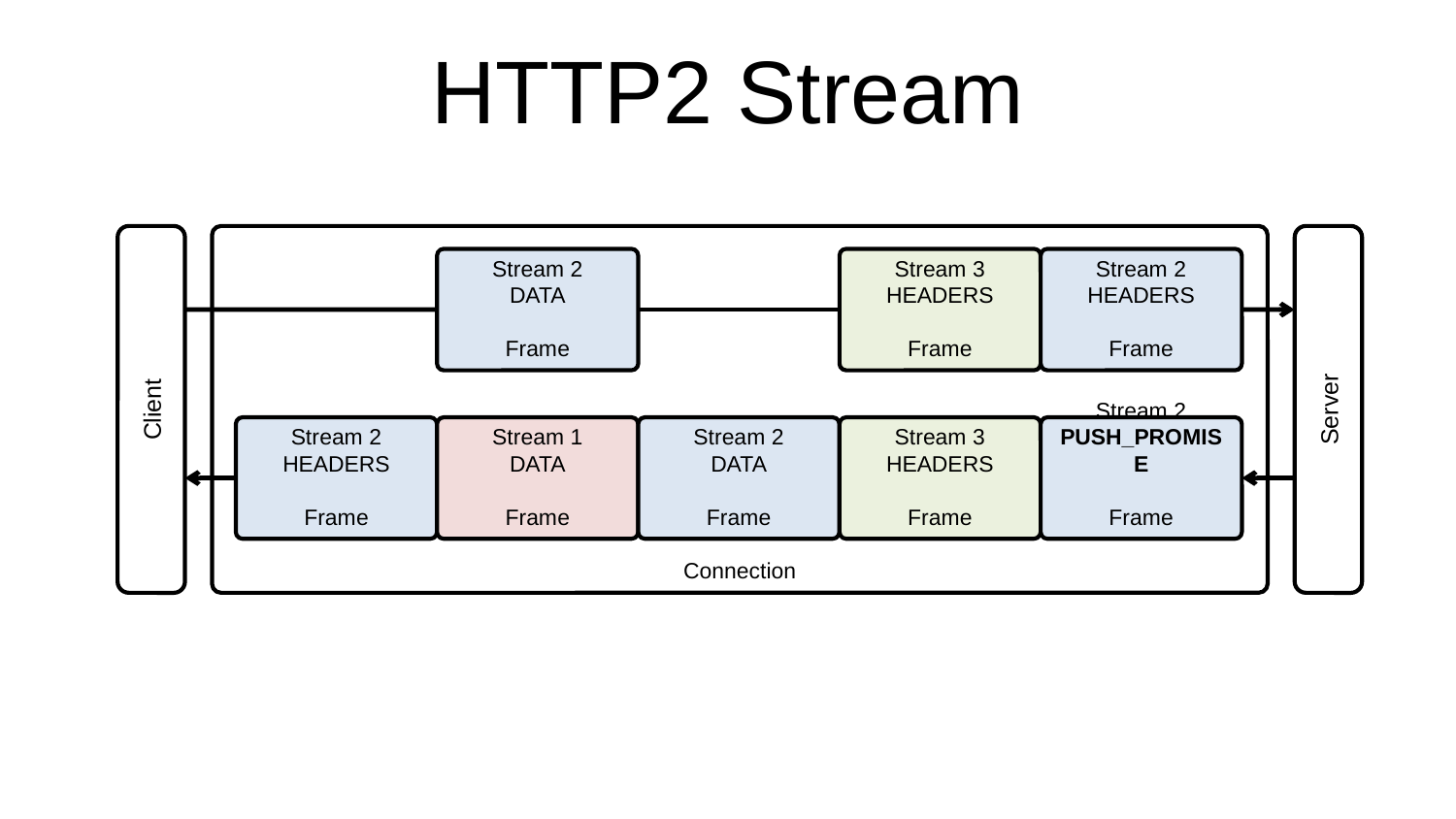

# HTTP2 Stream
Connection
Stream 2
DATA

Frame
Stream 3
HEADERS

Frame
Stream 2
HEADERS

Frame
Server
Client
Stream 1
DATA

Frame
Stream 2
DATA

Frame
Stream 3
HEADERS

Frame
Stream 2
PUSH_PROMISE

Frame
Stream 2
HEADERS

Frame